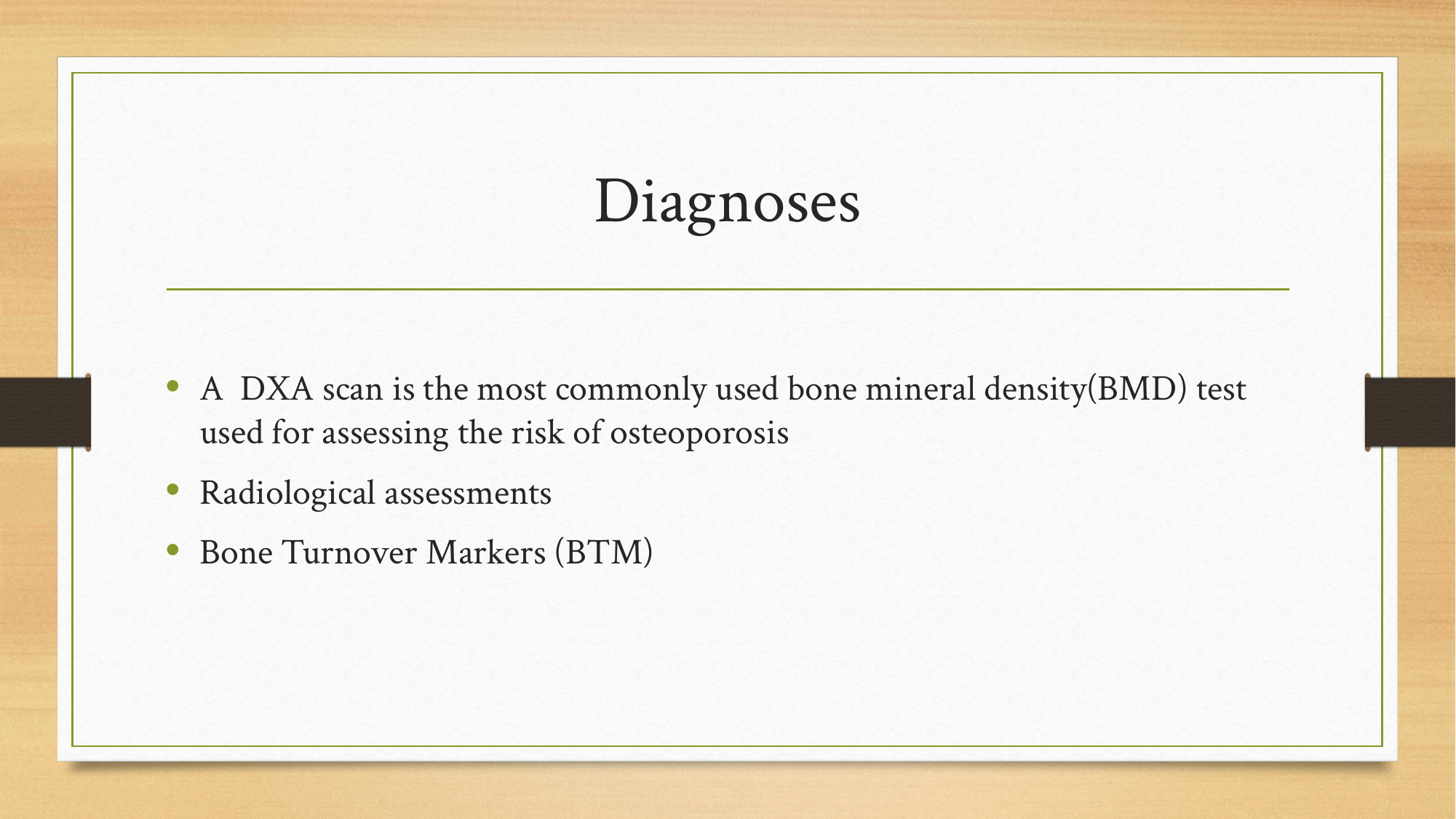

# Diagnoses

A  DXA scan is the most commonly used bone mineral density(BMD) test used for assessing the risk of osteoporosis
Radiological assessments
Bone Turnover Markers (BTM)